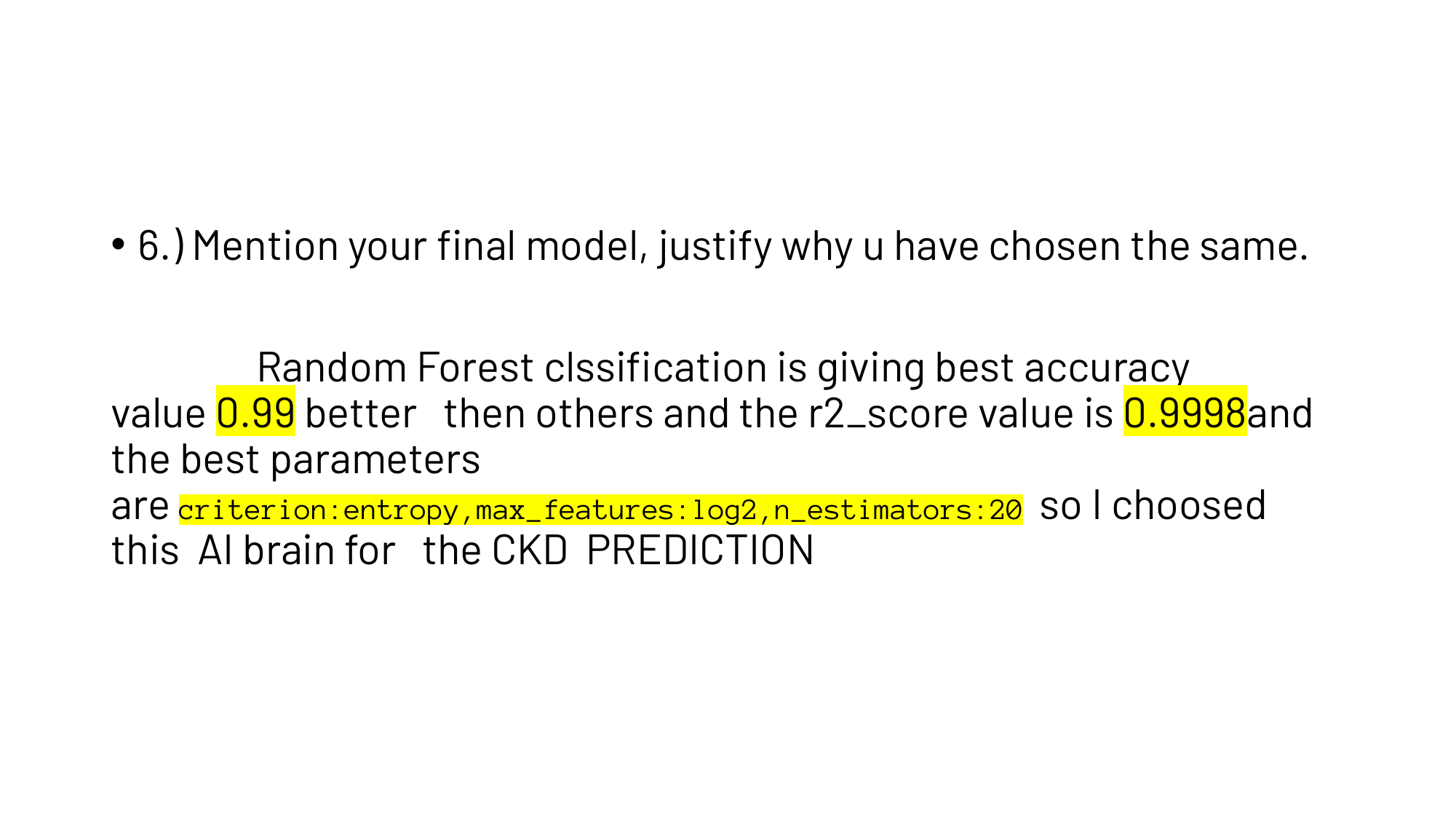

#
6.) Mention your final model, justify why u have chosen the same.

                 Random Forest clssification is giving best accuracy                value 0.99 better   then others and the r2_score value is 0.9998and the best parameters are criterion:entropy,max_features:log2,n_estimators:20 so I choosed this  AI brain for   the CKD  PREDICTION